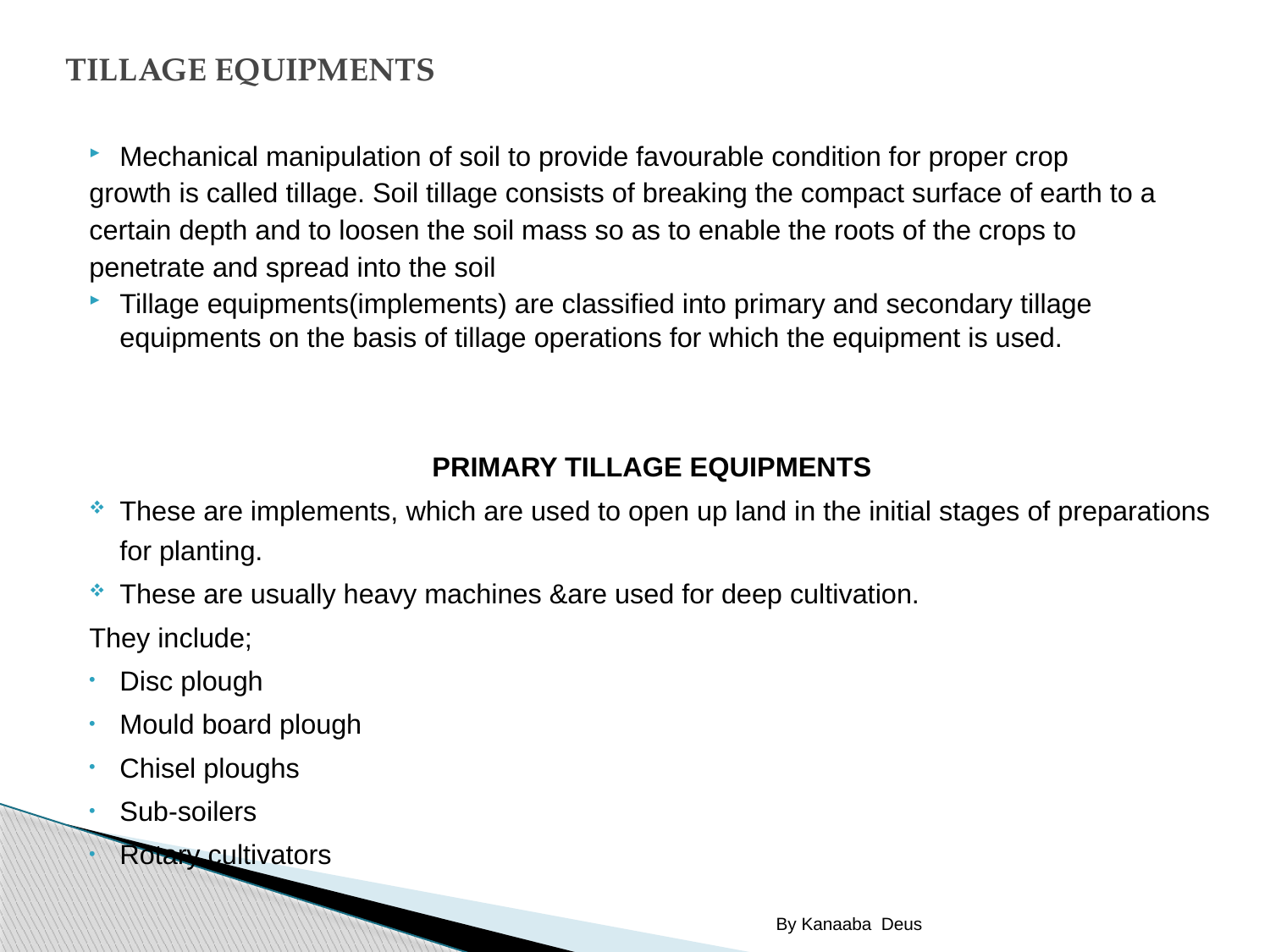

# TILLAGE EQUIPMENTS

Mechanical manipulation of soil to provide favourable condition for proper crop
growth is called tillage. Soil tillage consists of breaking the compact surface of earth to a
certain depth and to loosen the soil mass so as to enable the roots of the crops to
penetrate and spread into the soil
Tillage equipments(implements) are classified into primary and secondary tillage equipments on the basis of tillage operations for which the equipment is used.

PRIMARY TILLAGE EQUIPMENTS
These are implements, which are used to open up land in the initial stages of preparations for planting.
These are usually heavy machines &are used for deep cultivation.
They include;
Disc plough
Mould board plough
Chisel ploughs
Sub-soilers
Rotary cultivators

By Kanaaba  Deus